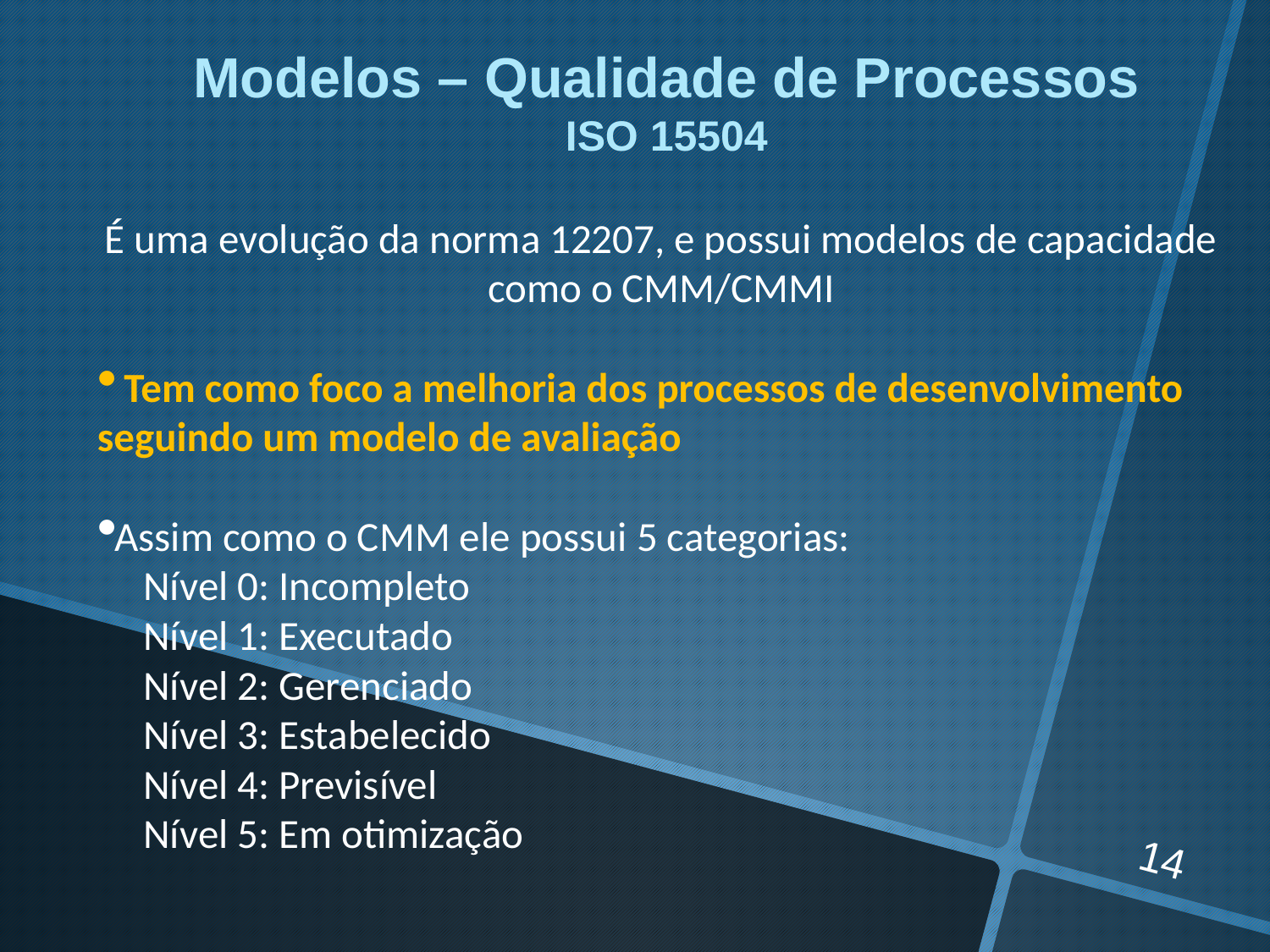

Modelos – Qualidade de Processos
ISO 15504
É uma evolução da norma 12207, e possui modelos de capacidade como o CMM/CMMI

 Tem como foco a melhoria dos processos de desenvolvimento seguindo um modelo de avaliação

Assim como o CMM ele possui 5 categorias:
	Nível 0: Incompleto
	Nível 1: Executado
	Nível 2: Gerenciado
	Nível 3: Estabelecido
	Nível 4: Previsível
	Nível 5: Em otimização

14